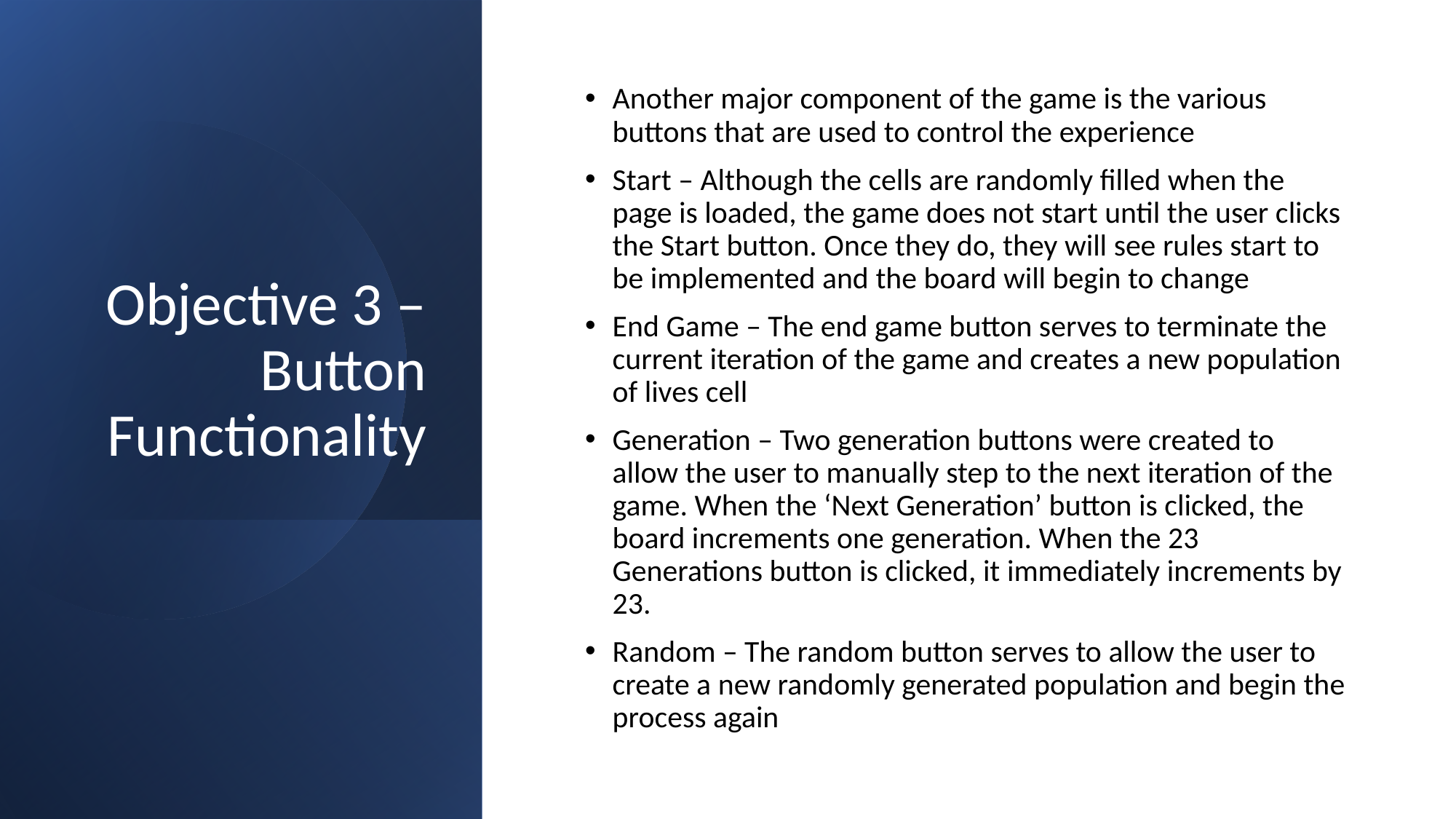

# Objective 3 – Button Functionality
Another major component of the game is the various buttons that are used to control the experience
Start – Although the cells are randomly filled when the page is loaded, the game does not start until the user clicks the Start button. Once they do, they will see rules start to be implemented and the board will begin to change
End Game – The end game button serves to terminate the current iteration of the game and creates a new population of lives cell
Generation – Two generation buttons were created to allow the user to manually step to the next iteration of the game. When the ‘Next Generation’ button is clicked, the board increments one generation. When the 23 Generations button is clicked, it immediately increments by 23.
Random – The random button serves to allow the user to create a new randomly generated population and begin the process again